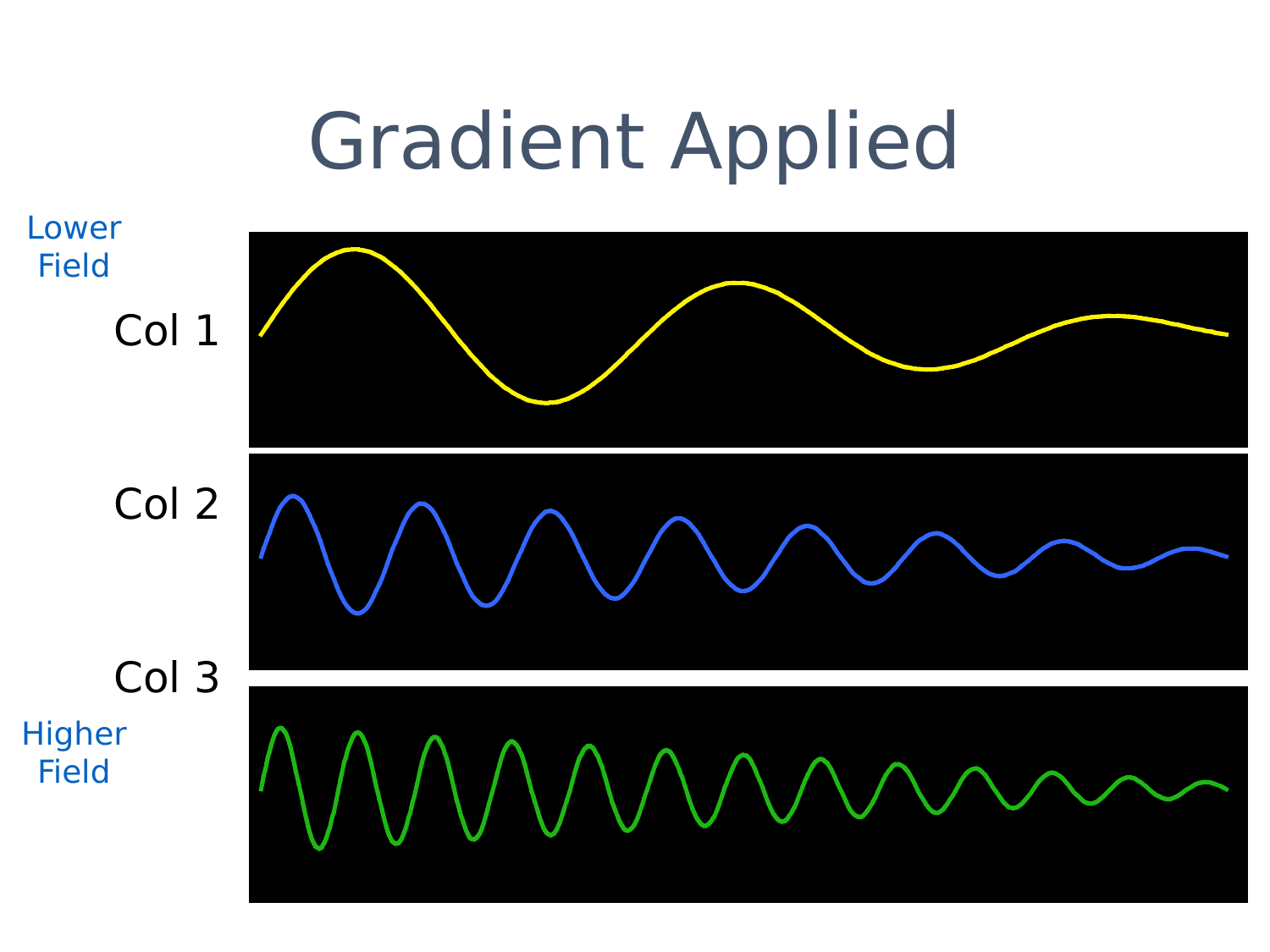

# Gradient Applied
Lower Field

Higher Field

Col 1

Col 2

Col 3